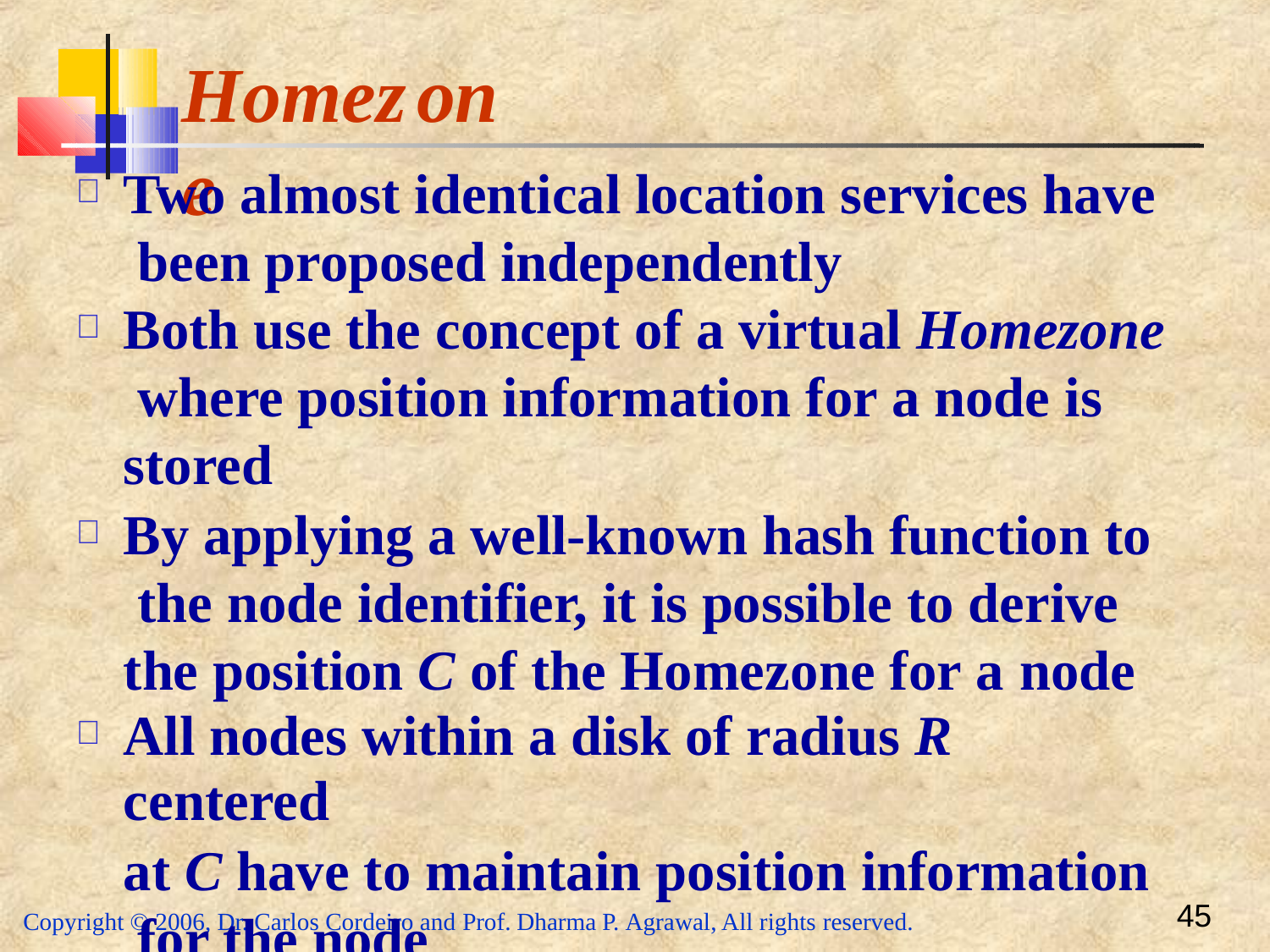

# Homezone
Two almost identical location services have  been proposed independently
Both use the concept of a virtual Homezone  where position information for a node is  stored
By applying a well-known hash function to  the node identifier, it is possible to derive  the position C of the Homezone for a node
All nodes within a disk of radius R centered
at C have to maintain position information  for the node
45
Copyright © 2006, Dr. Carlos Cordeiro and Prof. Dharma P. Agrawal, All rights reserved.